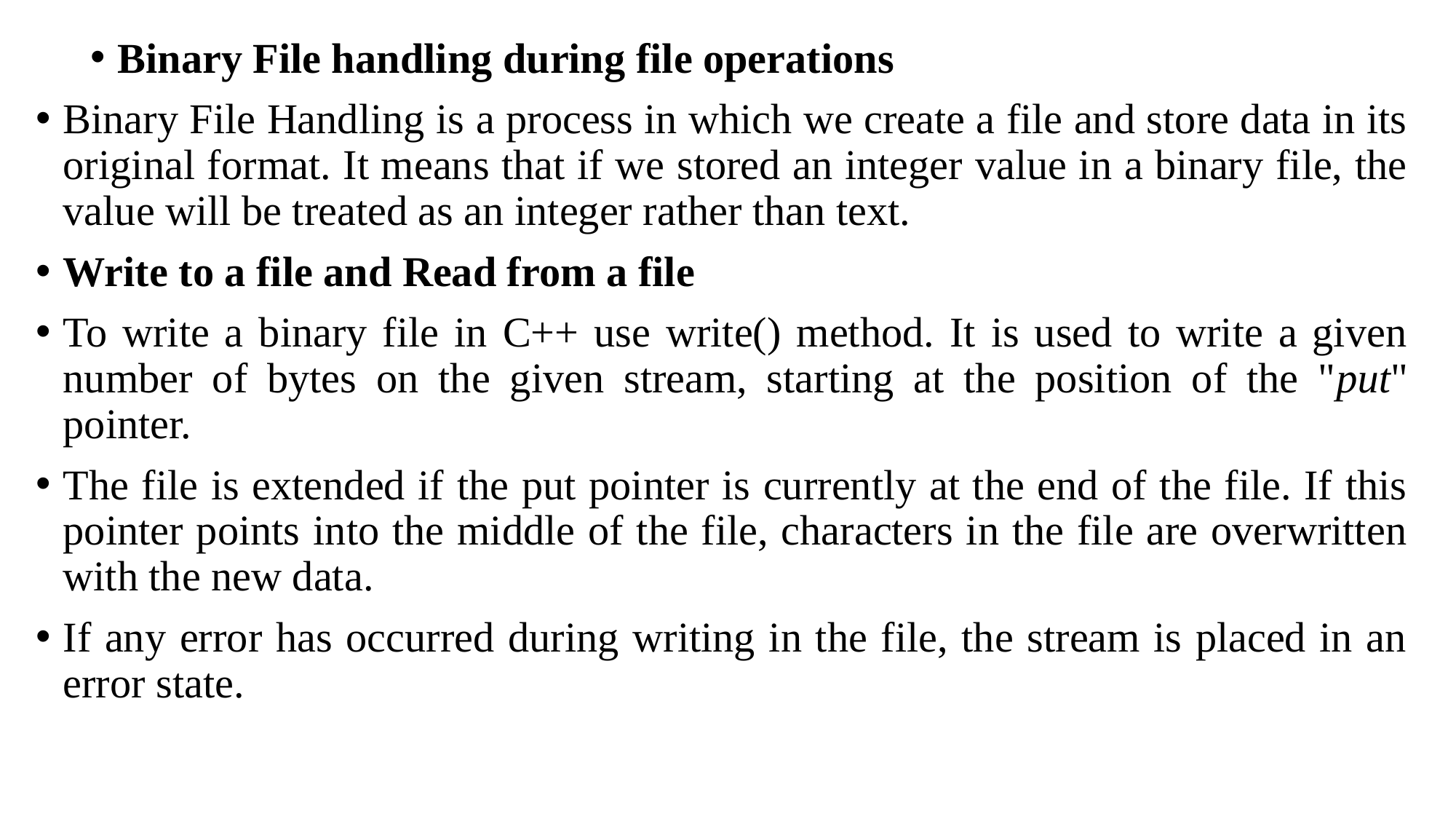

Binary File handling during file operations
Binary File Handling is a process in which we create a file and store data in its original format. It means that if we stored an integer value in a binary file, the value will be treated as an integer rather than text.
Write to a file and Read from a file
To write a binary file in C++ use write() method. It is used to write a given number of bytes on the given stream, starting at the position of the "put" pointer.
The file is extended if the put pointer is currently at the end of the file. If this pointer points into the middle of the file, characters in the file are overwritten with the new data.
If any error has occurred during writing in the file, the stream is placed in an error state.